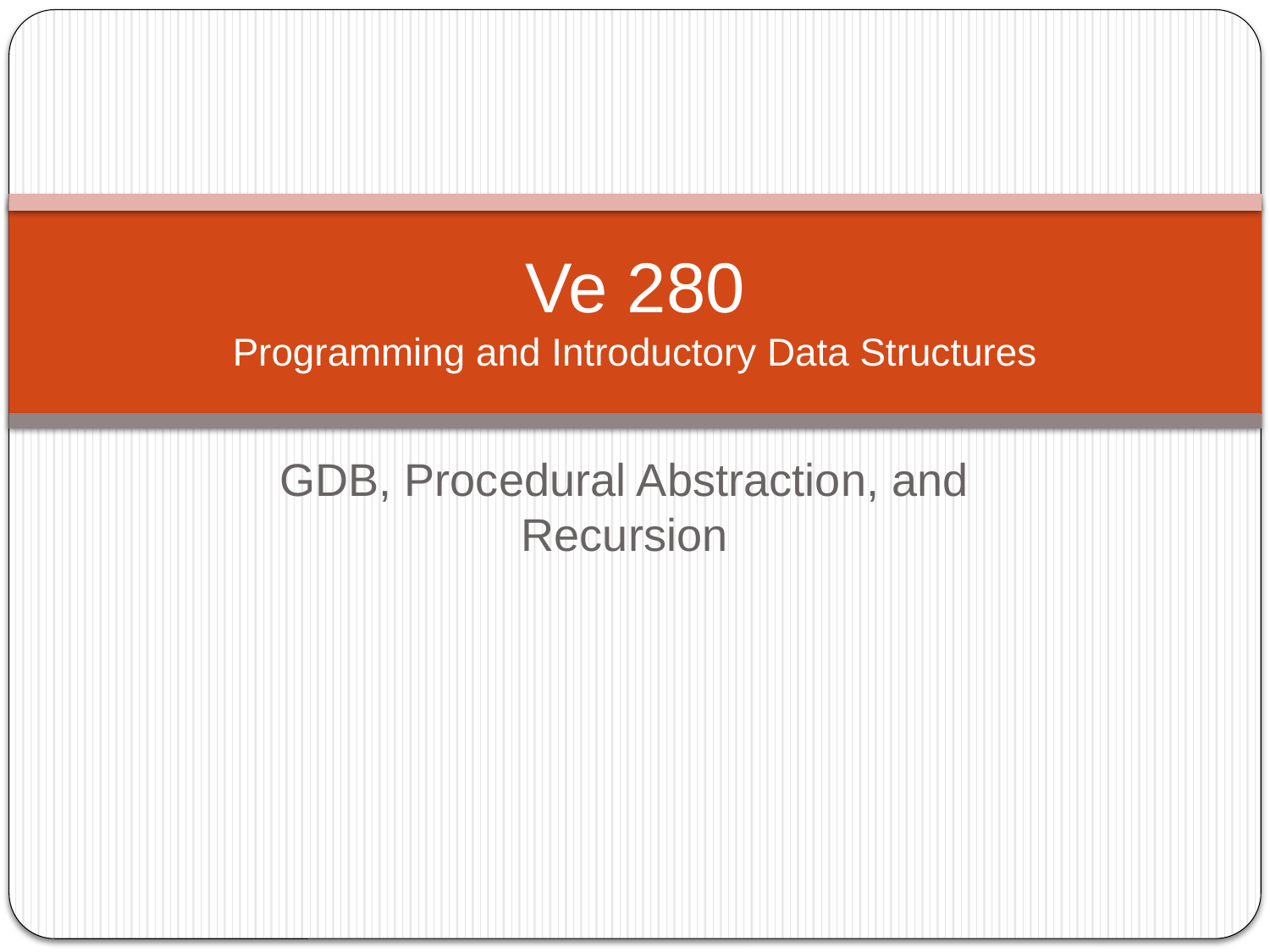

# Ve 280 Programming and Introductory Data Structures
GDB, Procedural Abstraction, and Recursion